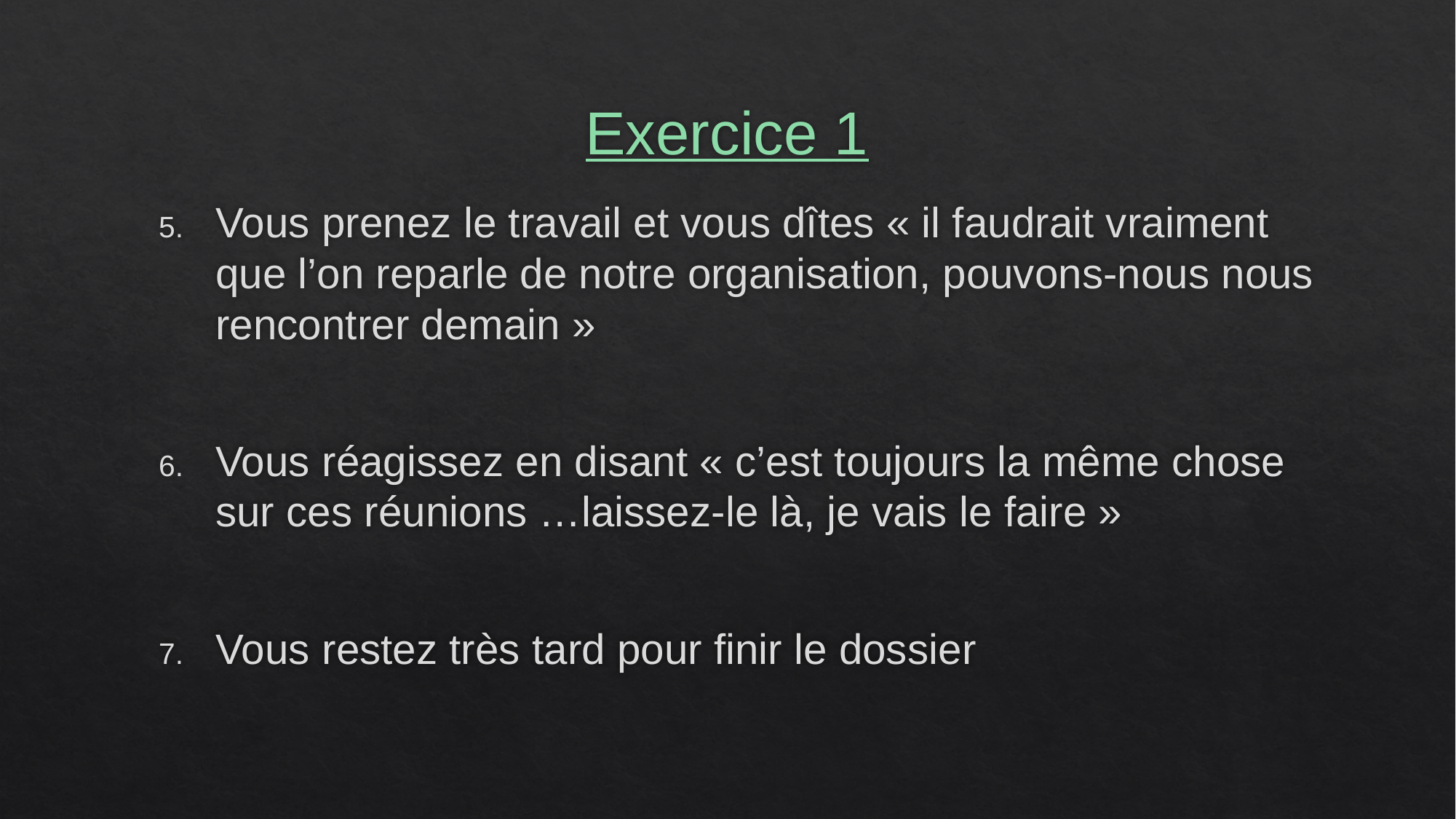

# Exercice 1
Vous prenez le travail et vous dîtes « il faudrait vraiment que l’on reparle de notre organisation, pouvons-nous nous rencontrer demain »

Vous réagissez en disant « c’est toujours la même chose sur ces réunions …laissez-le là, je vais le faire »

Vous restez très tard pour finir le dossier